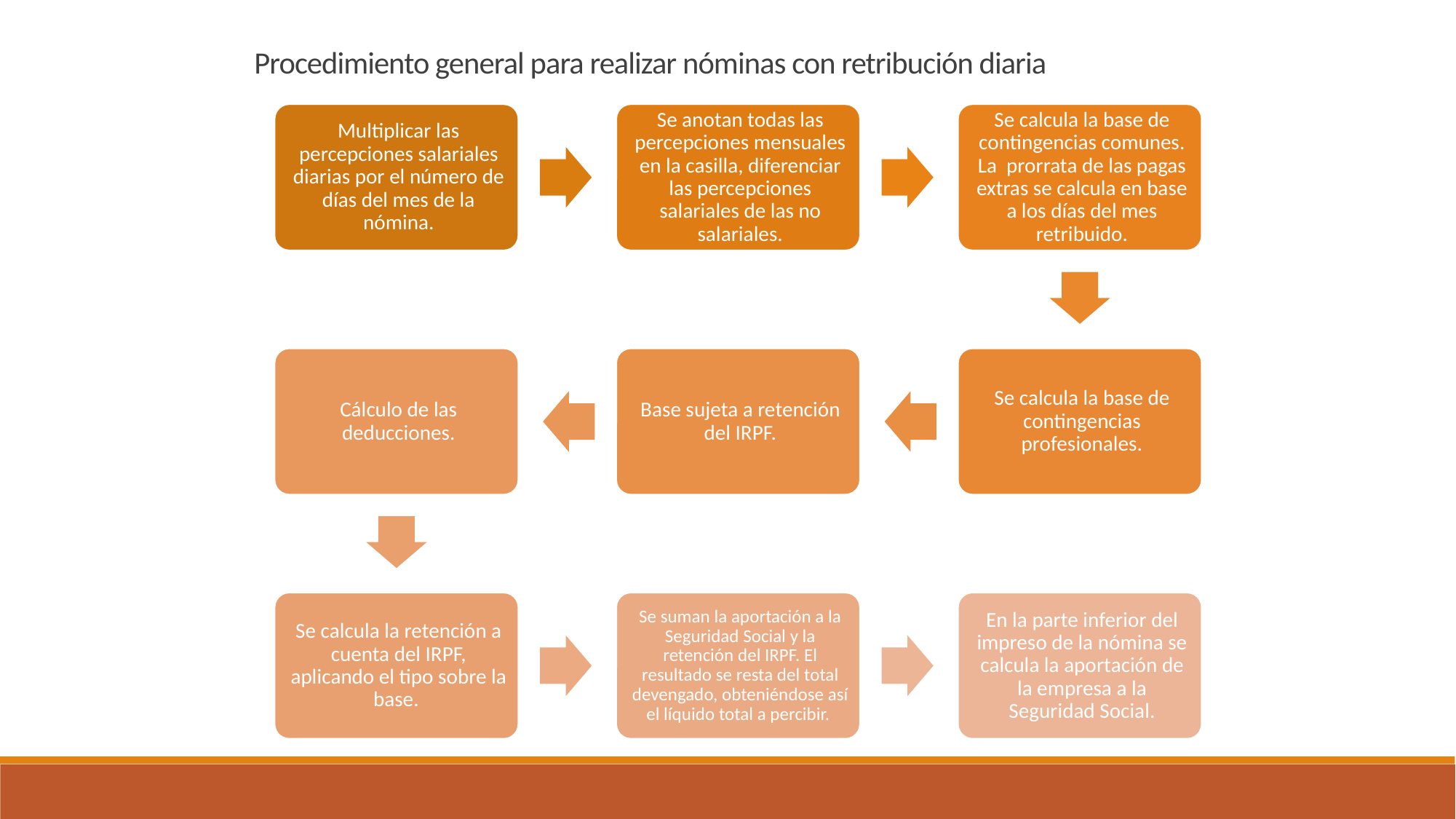

Procedimiento general para realizar nóminas con retribución diaria
Multiplicar las percepciones salariales diarias por el número de días del mes de la nómina.

Se anotan todas las percepciones mensuales en la casilla, diferenciar las percepciones salariales de las no salariales.

Se calcula la base de contingencias comunes. La  prorrata de las pagas extras se calcula en base a los días del mes retribuido.

Se calcula la base de contingencias profesionales.

Base sujeta a retención del IRPF.

Cálculo de las deducciones.

Se calcula la retención a cuenta del IRPF, aplicando el tipo sobre la base.

Se suman la aportación a la Seguridad Social y la retención del IRPF. El resultado se resta del total devengado, obteniéndose así el líquido total a percibir.

En la parte inferior del impreso de la nómina se calcula la aportación de la empresa a la Seguridad Social.